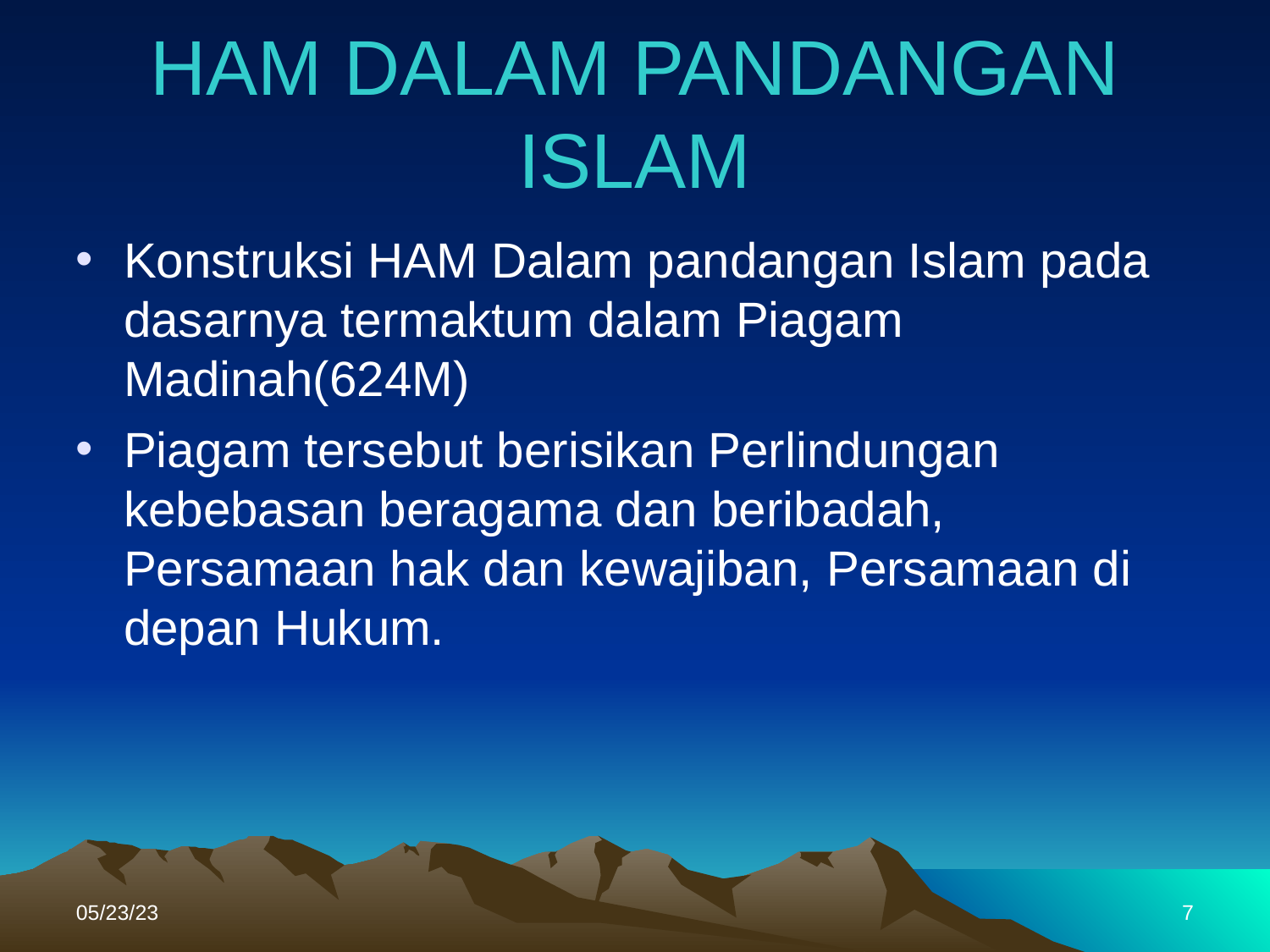

# HAM DALAM PANDANGAN ISLAM
Konstruksi HAM Dalam pandangan Islam pada dasarnya termaktum dalam Piagam Madinah(624M)
Piagam tersebut berisikan Perlindungan kebebasan beragama dan beribadah, Persamaan hak dan kewajiban, Persamaan di depan Hukum.

05/23/23
7